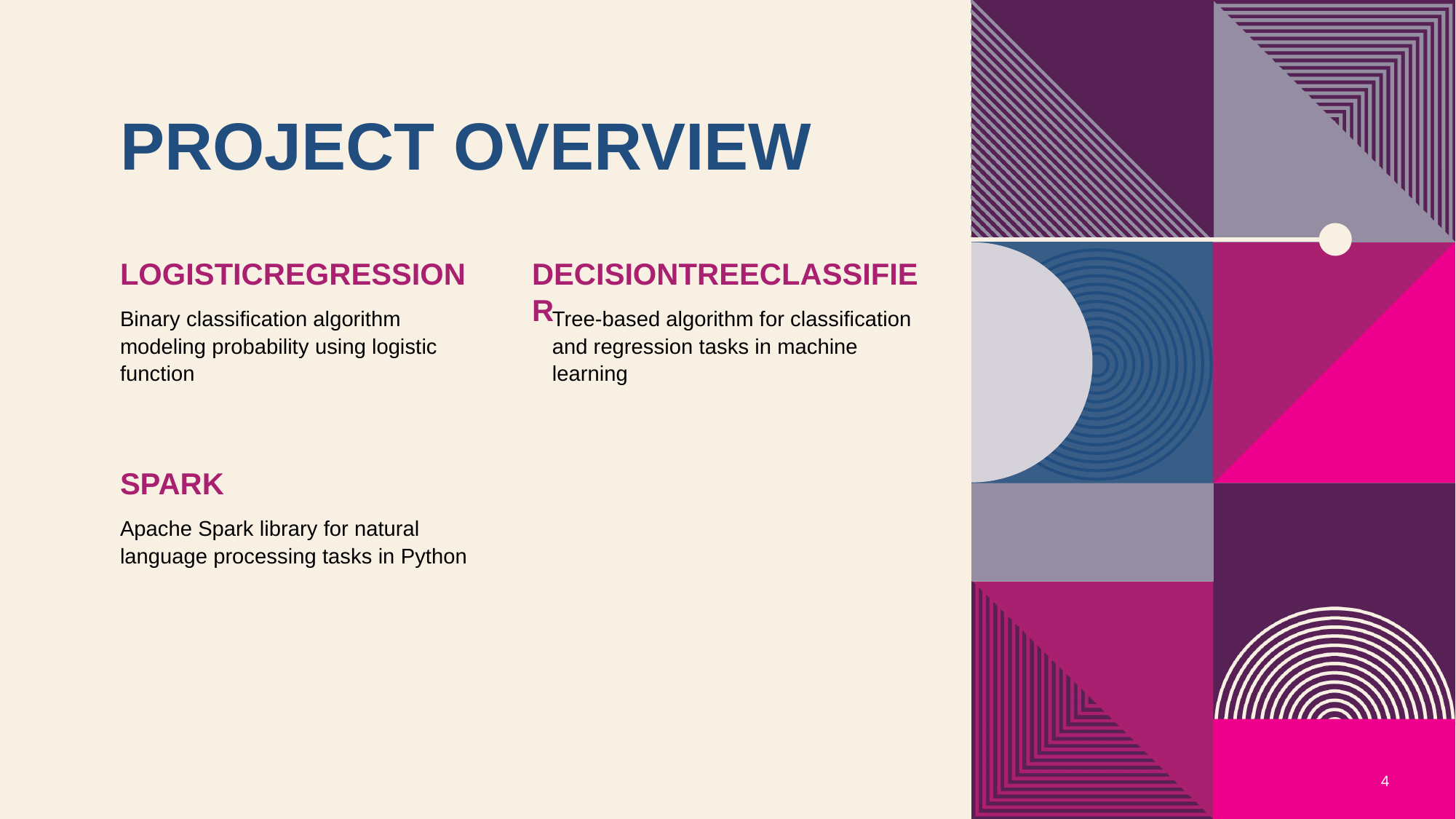

# Project OVERVIEW
LogisticRegression
DecisionTreeClassifier
Binary classification algorithm modeling probability using logistic function
Tree-based algorithm for classification and regression tasks in machine learning
Spark
Apache Spark library for natural language processing tasks in Python
4